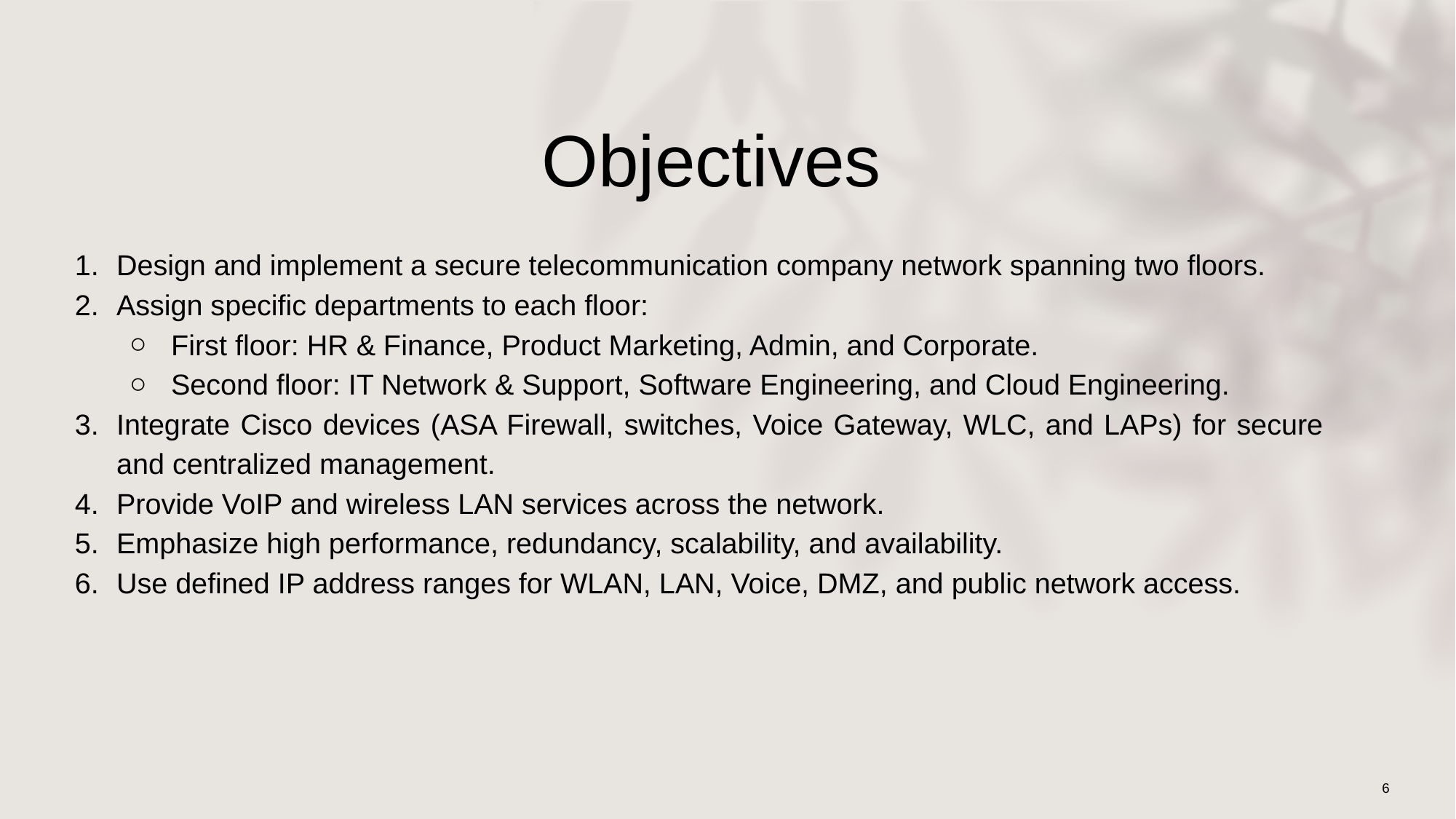

# Objectives
Design and implement a secure telecommunication company network spanning two floors.
Assign specific departments to each floor:
First floor: HR & Finance, Product Marketing, Admin, and Corporate.
Second floor: IT Network & Support, Software Engineering, and Cloud Engineering.
Integrate Cisco devices (ASA Firewall, switches, Voice Gateway, WLC, and LAPs) for secure and centralized management.
Provide VoIP and wireless LAN services across the network.
Emphasize high performance, redundancy, scalability, and availability.
Use defined IP address ranges for WLAN, LAN, Voice, DMZ, and public network access.

6